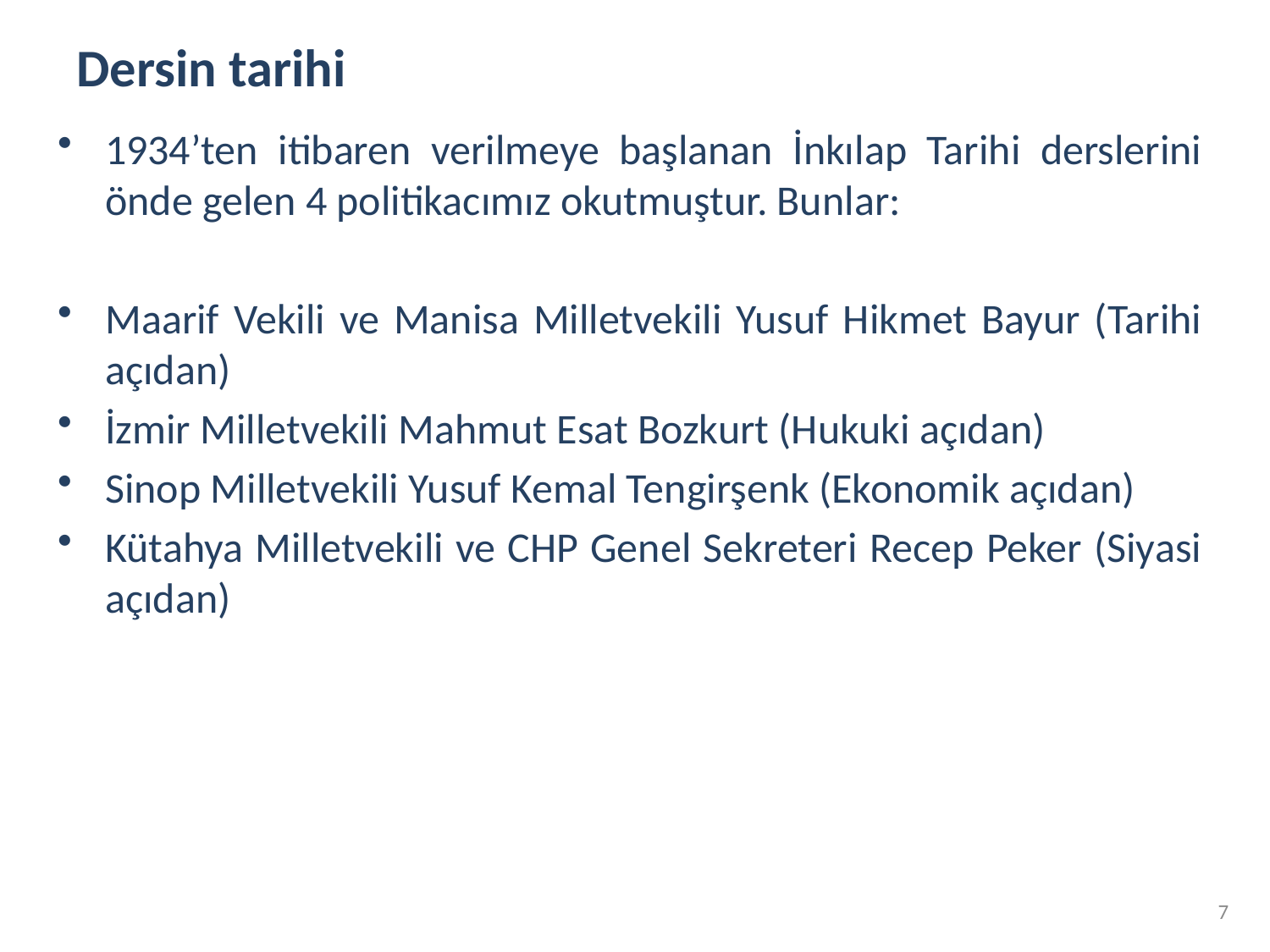

# Dersin tarihi
1934’ten itibaren verilmeye başlanan İnkılap Tarihi derslerini önde gelen 4 politikacımız okutmuştur. Bunlar:

Maarif Vekili ve Manisa Milletvekili Yusuf Hikmet Bayur (Tarihi açıdan)
İzmir Milletvekili Mahmut Esat Bozkurt (Hukuki açıdan)
Sinop Milletvekili Yusuf Kemal Tengirşenk (Ekonomik açıdan)
Kütahya Milletvekili ve CHP Genel Sekreteri Recep Peker (Siyasi açıdan)

7